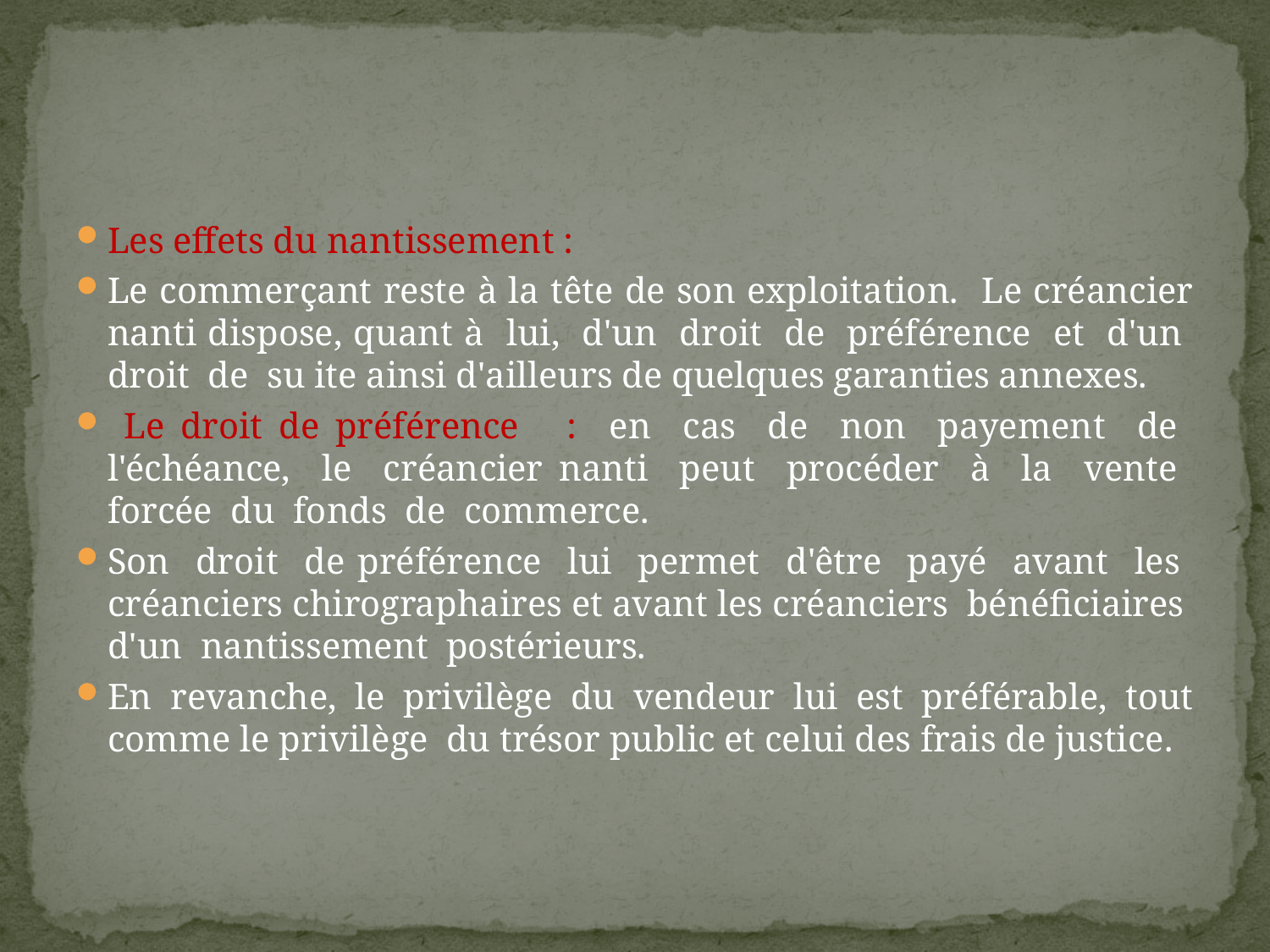

#
Les effets du nantissement :
Le commerçant reste à la tête de son exploitation.  Le créancier nanti dispose, quant à  lui,  d'un  droit  de  préférence  et  d'un  droit  de  su ite ainsi d'ailleurs de quelques garanties annexes.
 Le droit de préférence   :  en  cas  de  non  payement  de  l'échéance,  le  créancier nanti  peut  procéder  à  la  vente  forcée  du  fonds  de  commerce.
Son  droit  de préférence  lui  permet  d'être  payé  avant  les  créanciers chirographaires et avant les créanciers  bénéficiaires  d'un  nantissement  postérieurs.
En revanche, le privilège du vendeur lui est préférable, tout comme le privilège  du trésor public et celui des frais de justice.